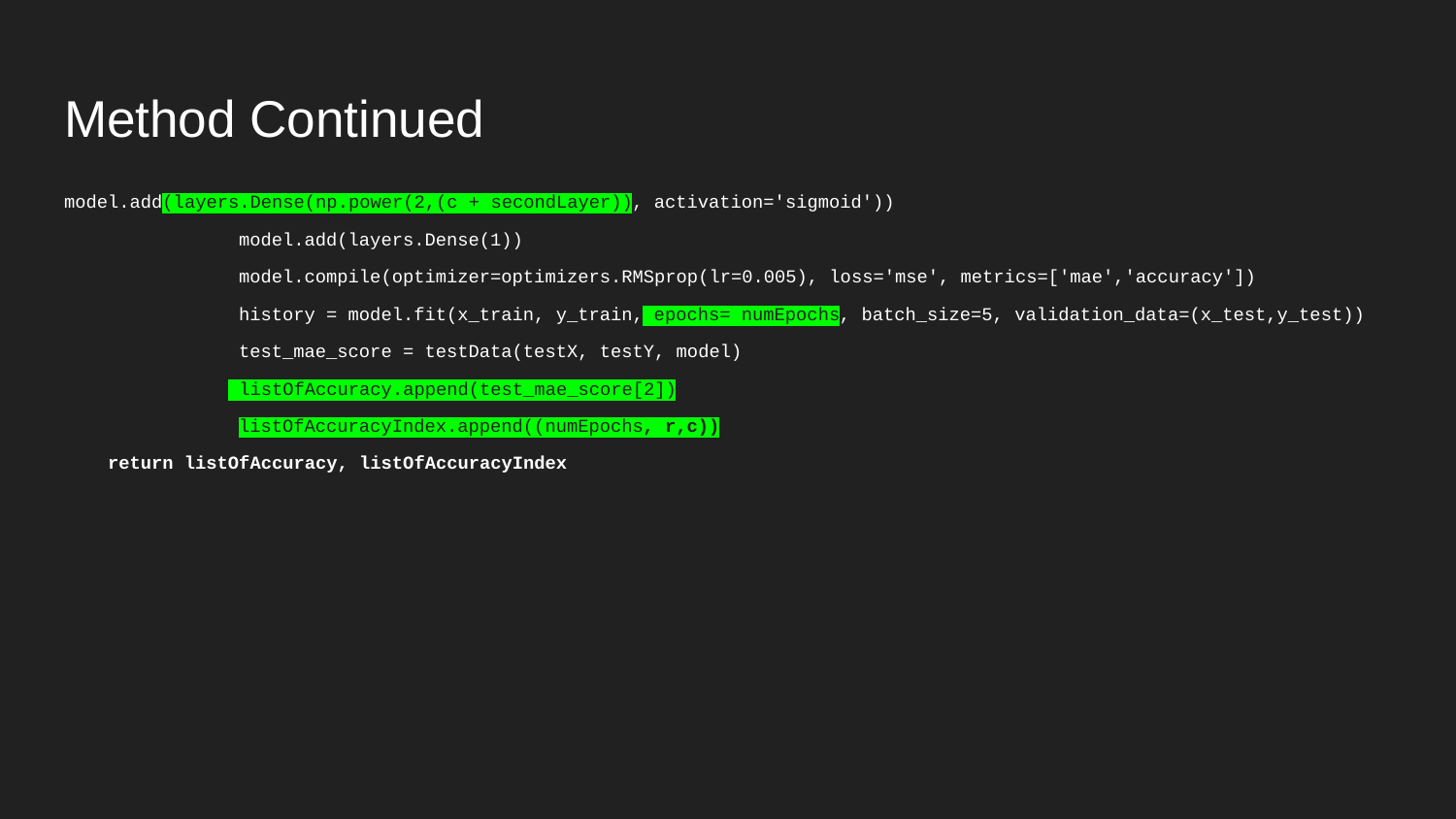

# Method Continued
model.add(layers.Dense(np.power(2,(c + secondLayer)), activation='sigmoid'))
                model.add(layers.Dense(1))
                model.compile(optimizer=optimizers.RMSprop(lr=0.005), loss='mse', metrics=['mae','accuracy'])
                history = model.fit(x_train, y_train, epochs= numEpochs, batch_size=5, validation_data=(x_test,y_test))
                test_mae_score = testData(testX, testY, model)
                listOfAccuracy.append(test_mae_score[2])
                listOfAccuracyIndex.append((numEpochs, r,c))
    return listOfAccuracy, listOfAccuracyIndex